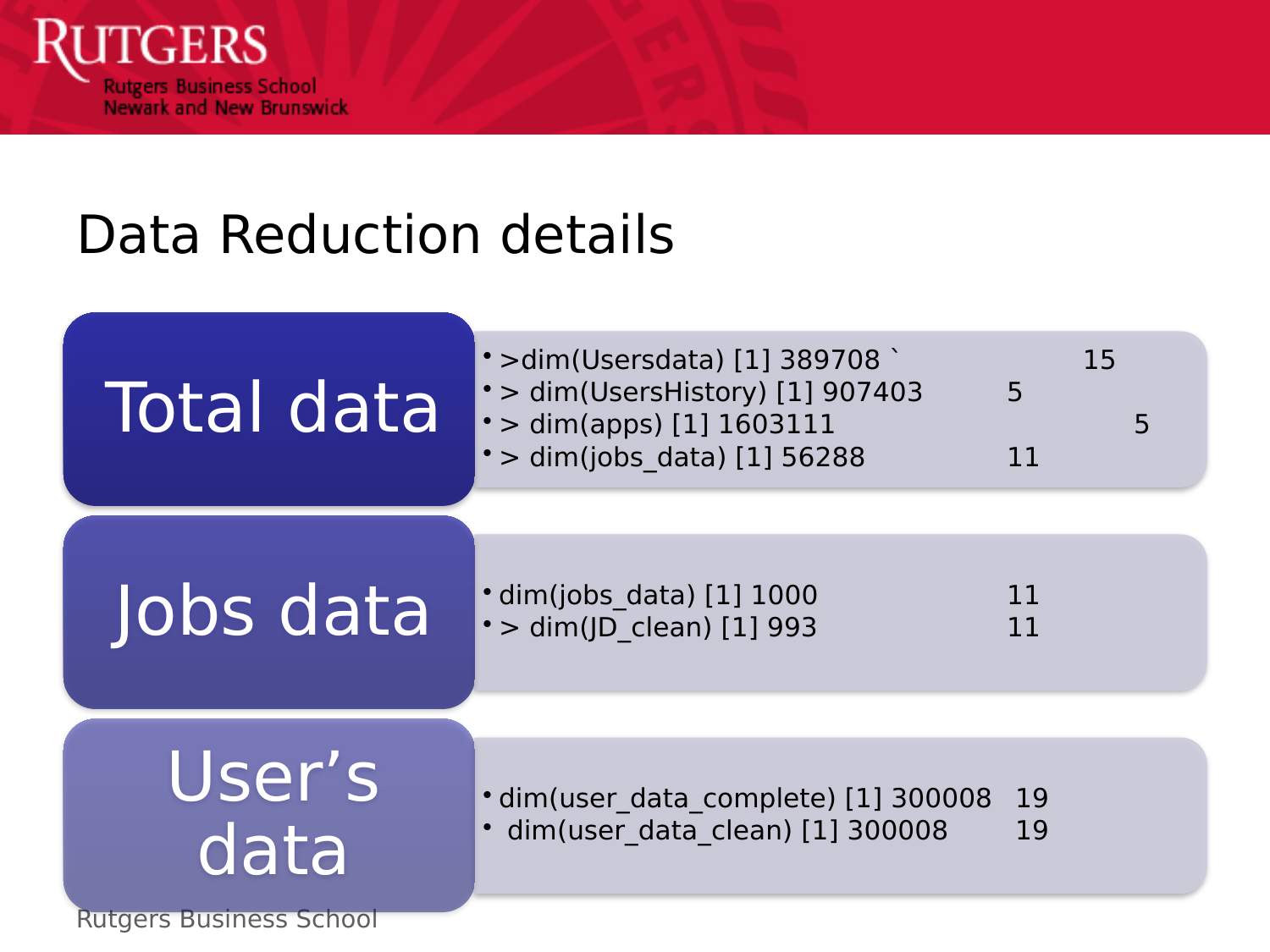

# Data Reduction details
>dim(Usersdata) [1] 389708 `	         15
> dim(UsersHistory) [1] 907403   	5
> dim(apps) [1] 1603111 			5
> dim(jobs_data) [1] 56288 		11
Total data
dim(jobs_data) [1] 1000 		11
> dim(JD_clean) [1] 993 		11
Jobs data
dim(user_data_complete) [1] 300008	 19
 dim(user_data_clean) [1] 300008 	 19
User’s data